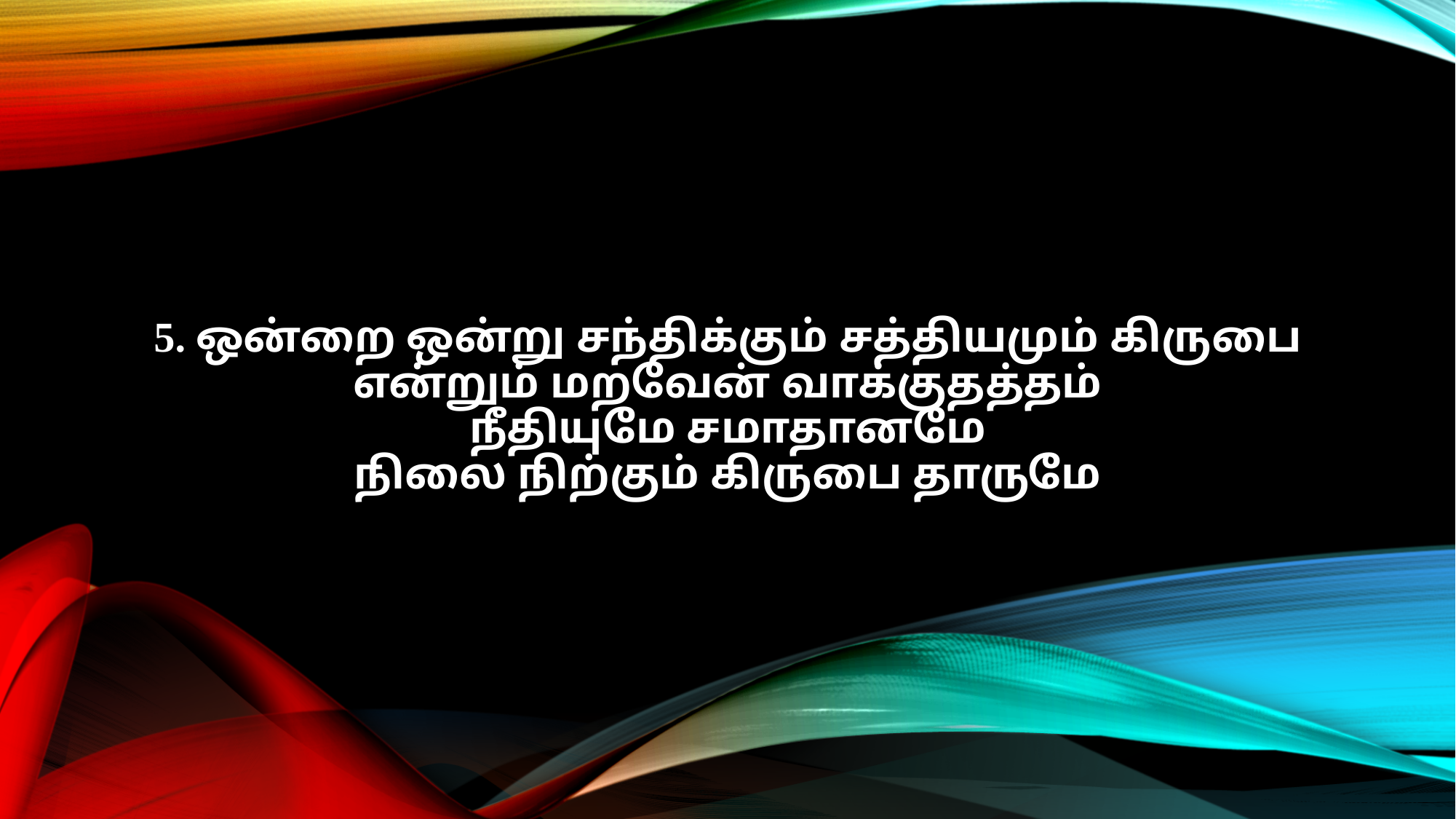

5. ஒன்றை ஒன்று சந்திக்கும் சத்தியமும் கிருபை
என்றும் மறவேன் வாக்குதத்தம்
நீதியுமே சமாதானமே
நிலை நிற்கும் கிருபை தாருமே